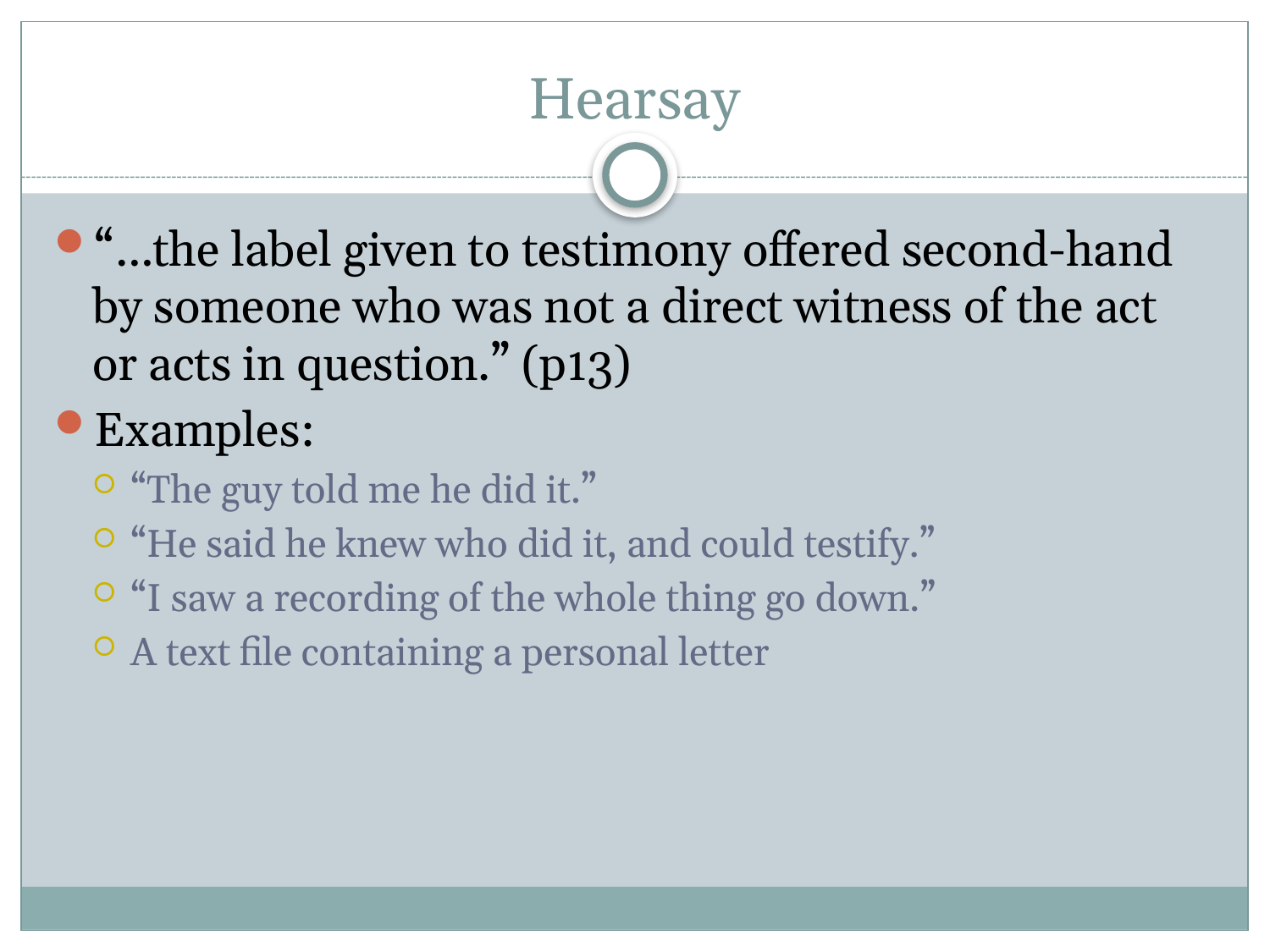

# Hearsay
“…the label given to testimony offered second-hand by someone who was not a direct witness of the act or acts in question.” (p13)
Examples:
“The guy told me he did it.”
“He said he knew who did it, and could testify.”
“I saw a recording of the whole thing go down.”
A text file containing a personal letter